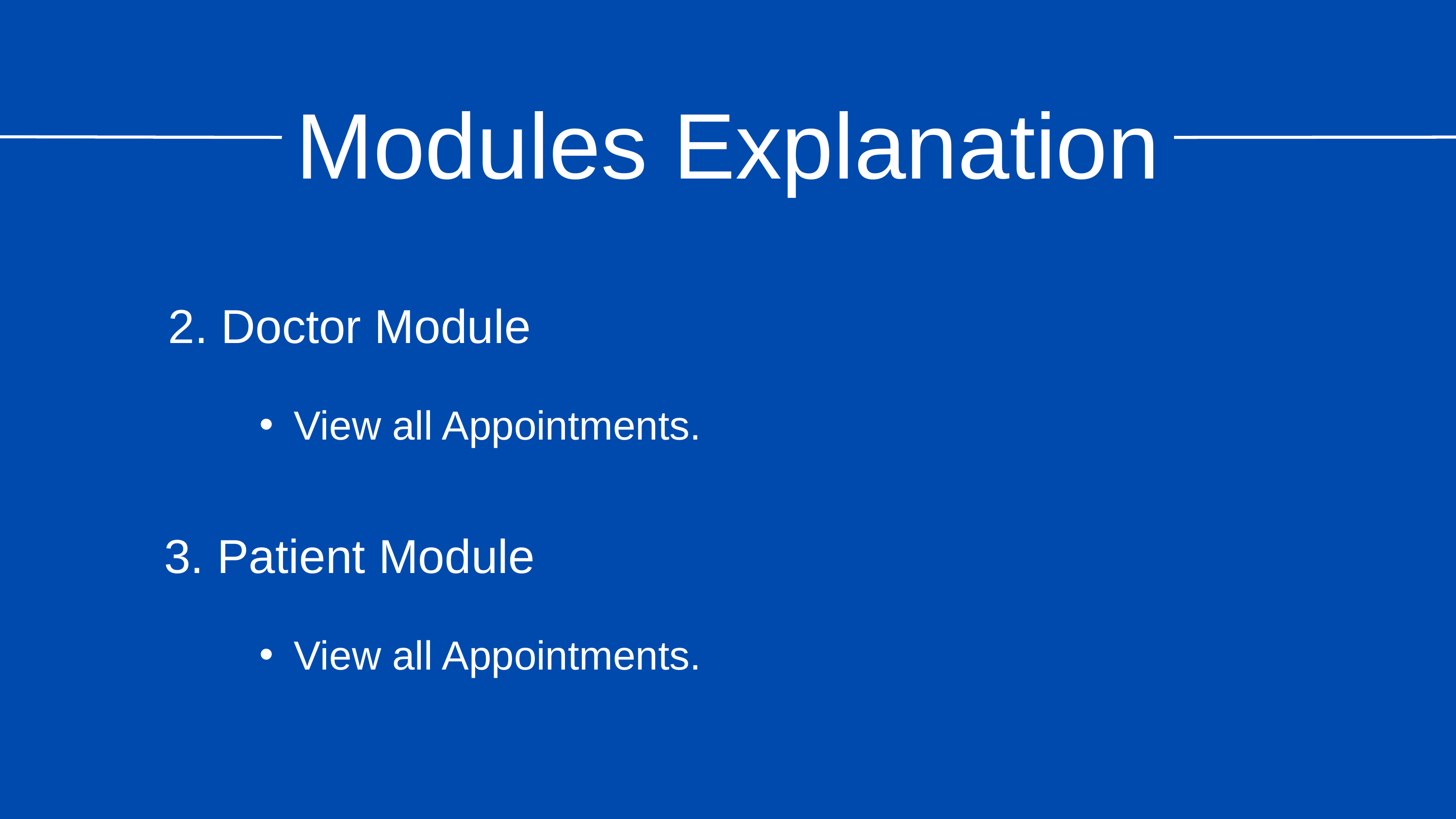

Modules Explanation

2. Doctor Module
View all Appointments.
3. Patient Module
View all Appointments.